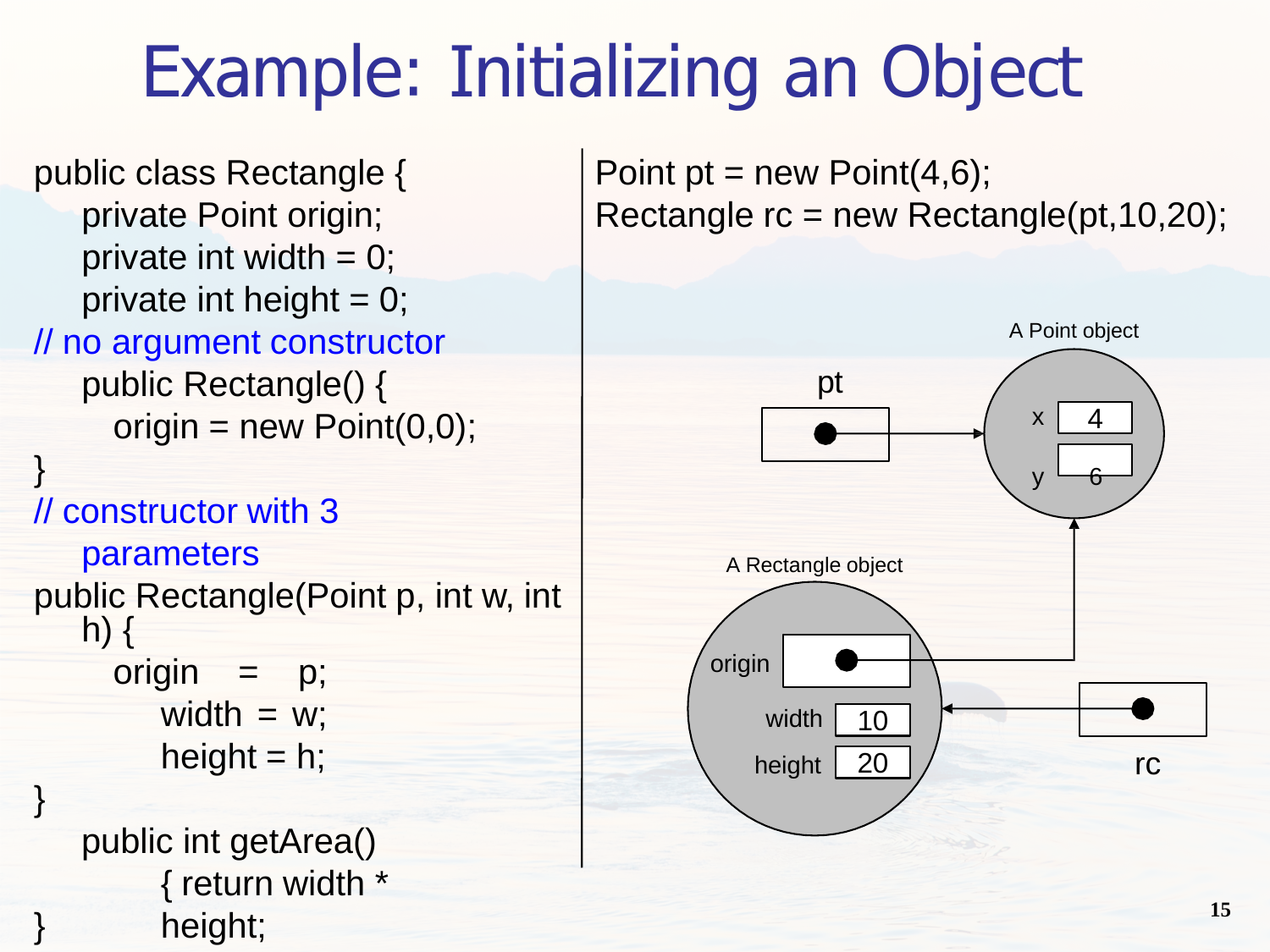

# Example: Initializing an Object

Point pt = new Point(4,6);
Rectangle rc = new Rectangle(pt,10,20);
public class Rectangle { private Point origin; private int width = 0; private int height = 0;
// no argument constructor public Rectangle() {
origin = new Point(0,0);
}
// constructor with 3 parameters
public Rectangle(Point p, int w, int h) {
origin = p; width = w; height = h;
}
public int getArea() { return width * height;
}
A Point object

pt
x
y	6
4

A Rectangle object

origin

width
height
10

rc
20

15
}